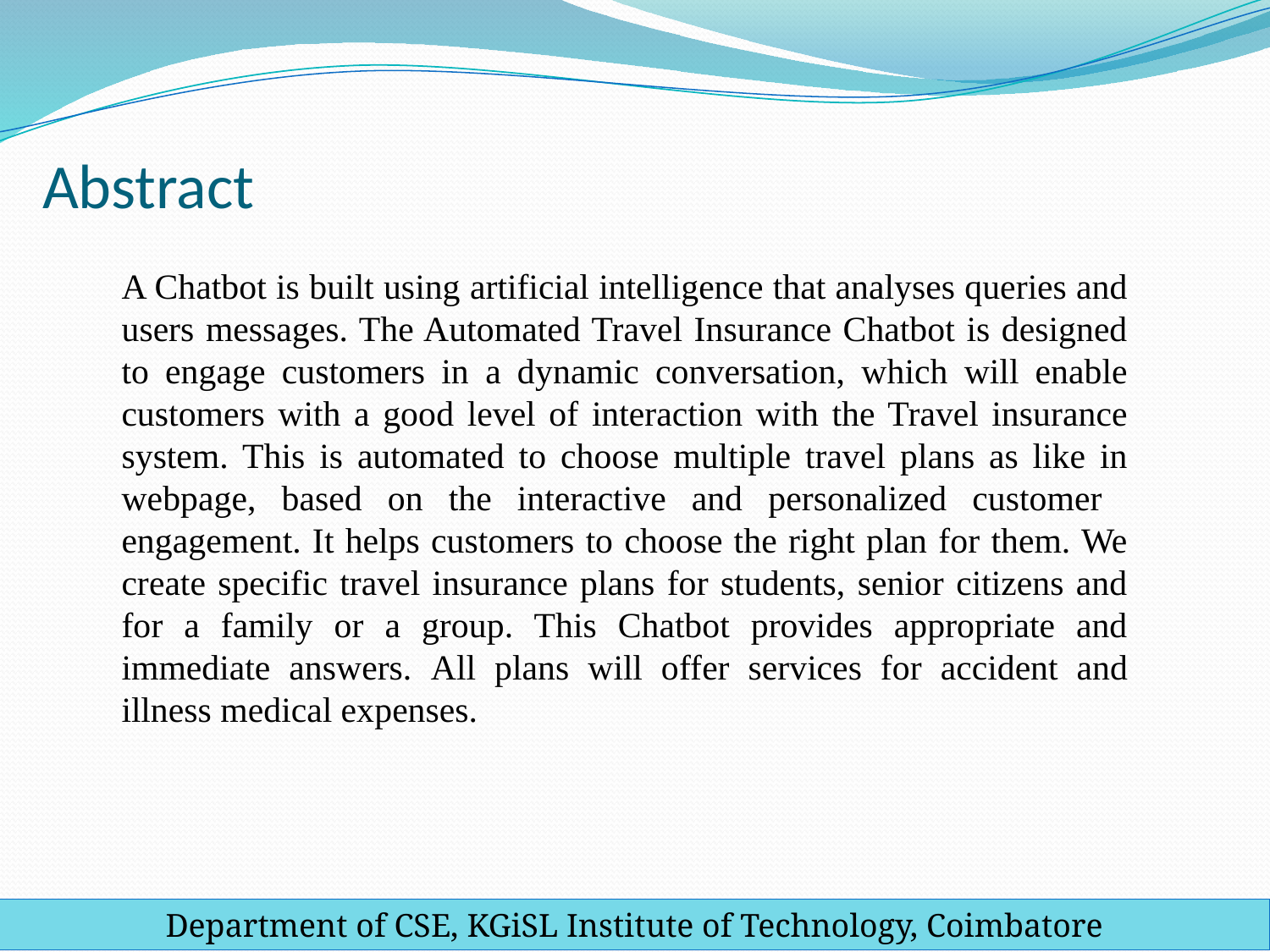

# Abstract
A Chatbot is built using artificial intelligence that analyses queries and users messages. The Automated Travel Insurance Chatbot is designed to engage customers in a dynamic conversation, which will enable customers with a good level of interaction with the Travel insurance system. This is automated to choose multiple travel plans as like in webpage, based on the interactive and personalized customer  engagement. It helps customers to choose the right plan for them. We create specific travel insurance plans for students, senior citizens and for a family or a group. This Chatbot provides appropriate and immediate answers. All plans will offer services for accident and illness medical expenses.
Department of CSE, KGiSL Institute of Technology, Coimbatore